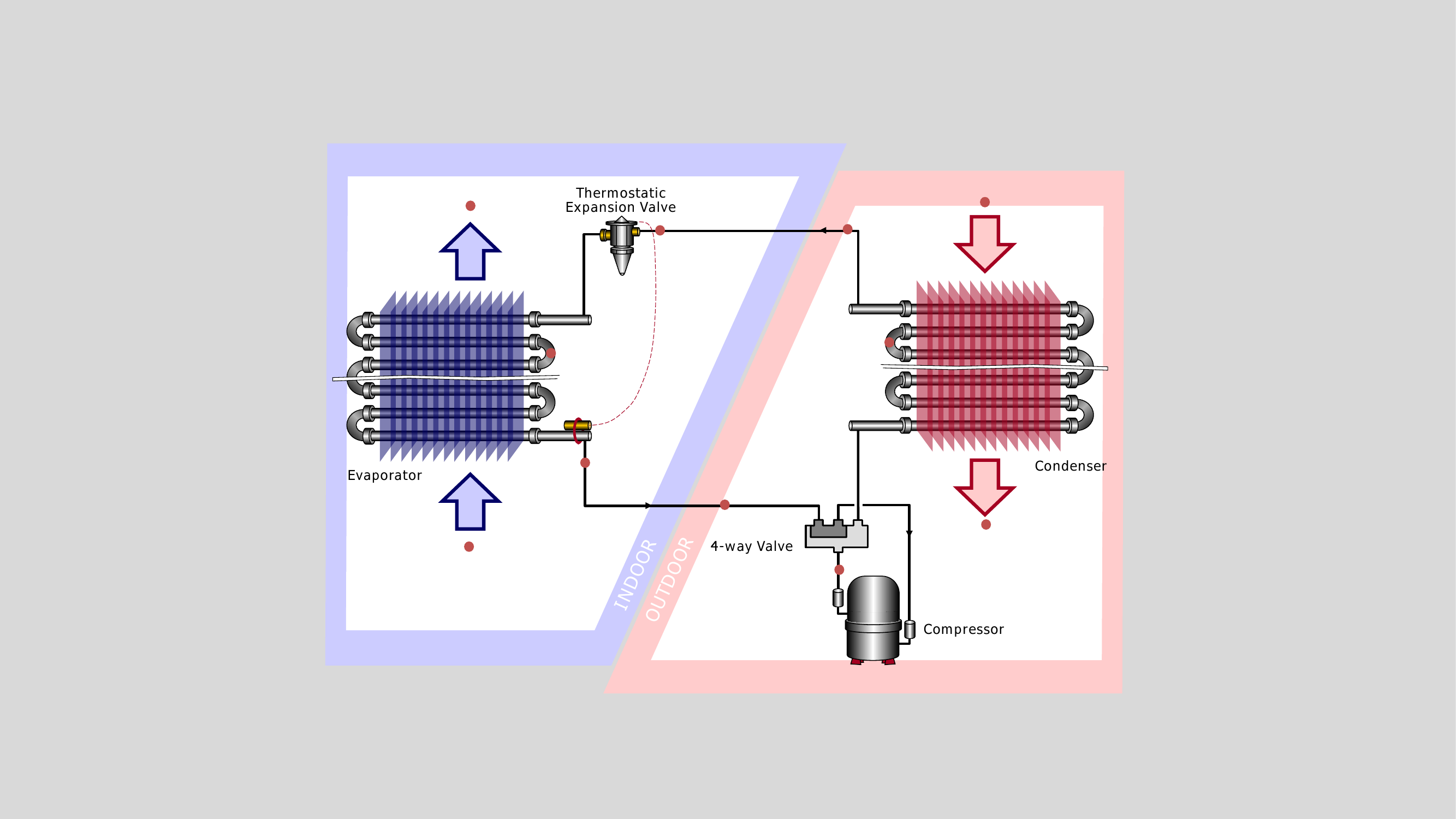

Thermostatic
Expansion Valve

Condenser

Evaporator

4-way Valve
INDOOR
OUTDOOR

Compressor